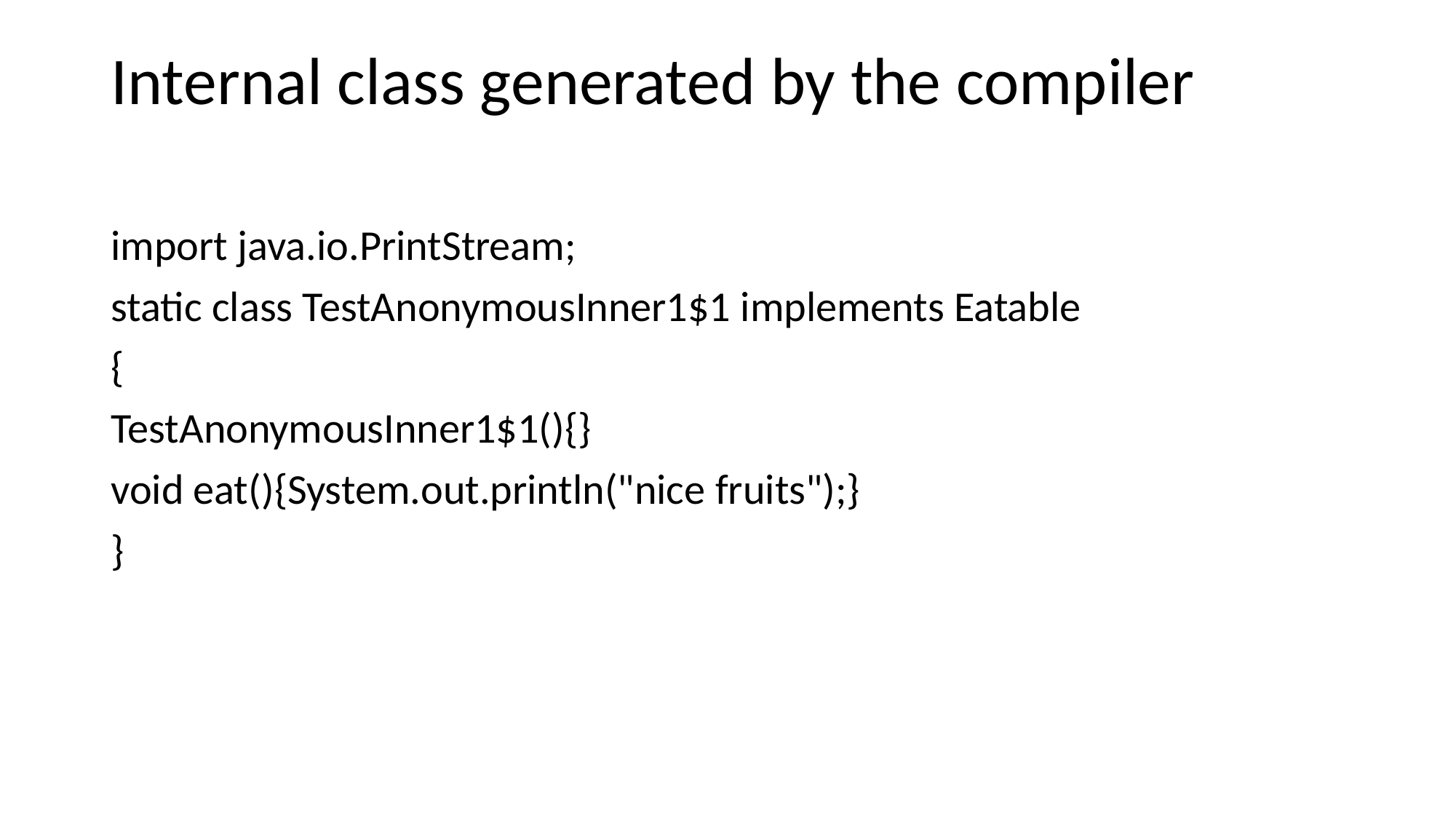

# Internal class generated by the compiler
import java.io.PrintStream;
static class TestAnonymousInner1$1 implements Eatable
{
TestAnonymousInner1$1(){}
void eat(){System.out.println("nice fruits");}
}